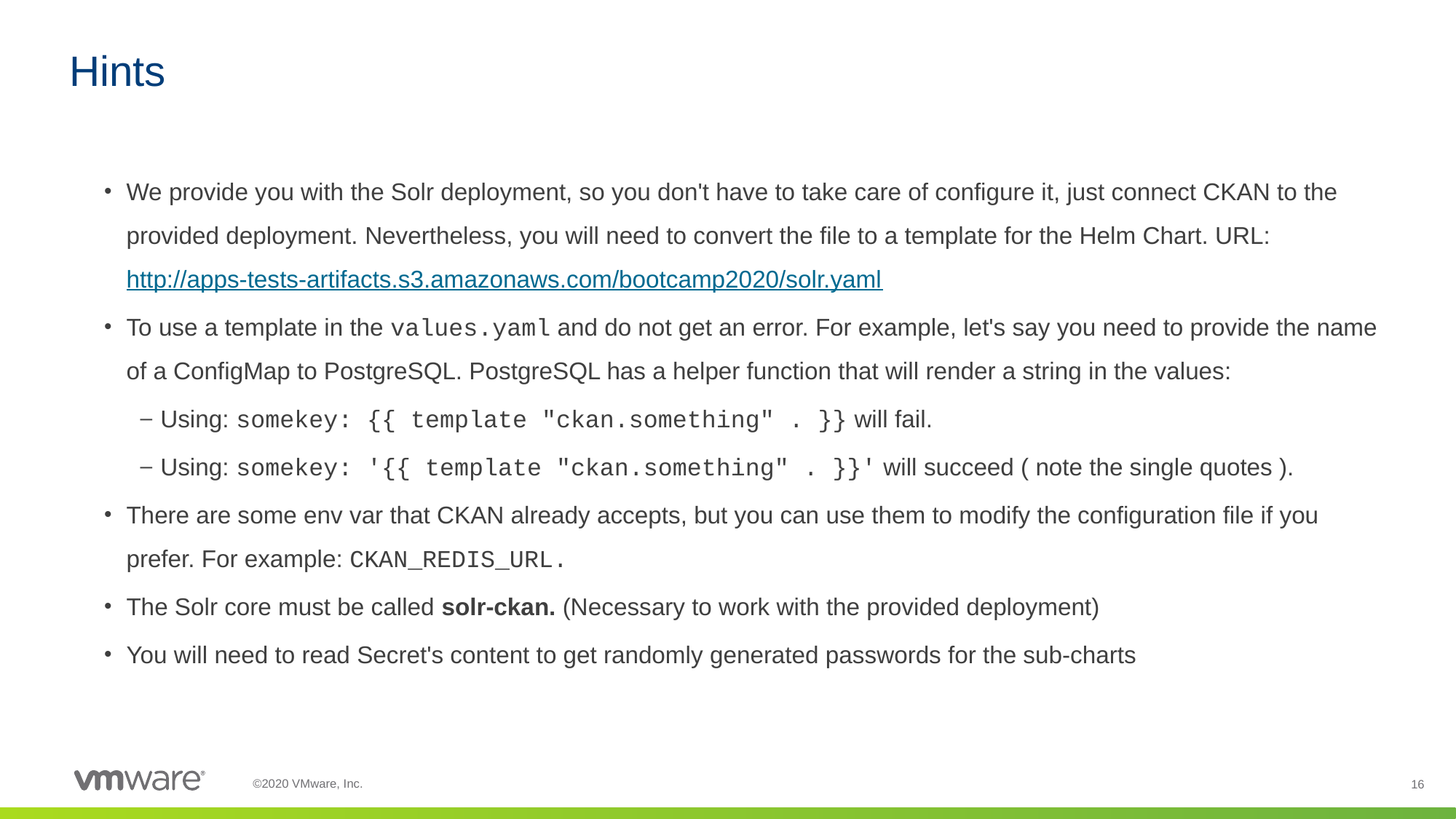

# Hints
We provide you with the Solr deployment, so you don't have to take care of configure it, just connect CKAN to the provided deployment. Nevertheless, you will need to convert the file to a template for the Helm Chart. URL: http://apps-tests-artifacts.s3.amazonaws.com/bootcamp2020/solr.yaml
To use a template in the values.yaml and do not get an error. For example, let's say you need to provide the name of a ConfigMap to PostgreSQL. PostgreSQL has a helper function that will render a string in the values:
Using: somekey: {{ template "ckan.something" . }} will fail.
Using: somekey: '{{ template "ckan.something" . }}' will succeed ( note the single quotes ).
There are some env var that CKAN already accepts, but you can use them to modify the configuration file if you prefer. For example: CKAN_REDIS_URL.
The Solr core must be called solr-ckan. (Necessary to work with the provided deployment)
You will need to read Secret's content to get randomly generated passwords for the sub-charts